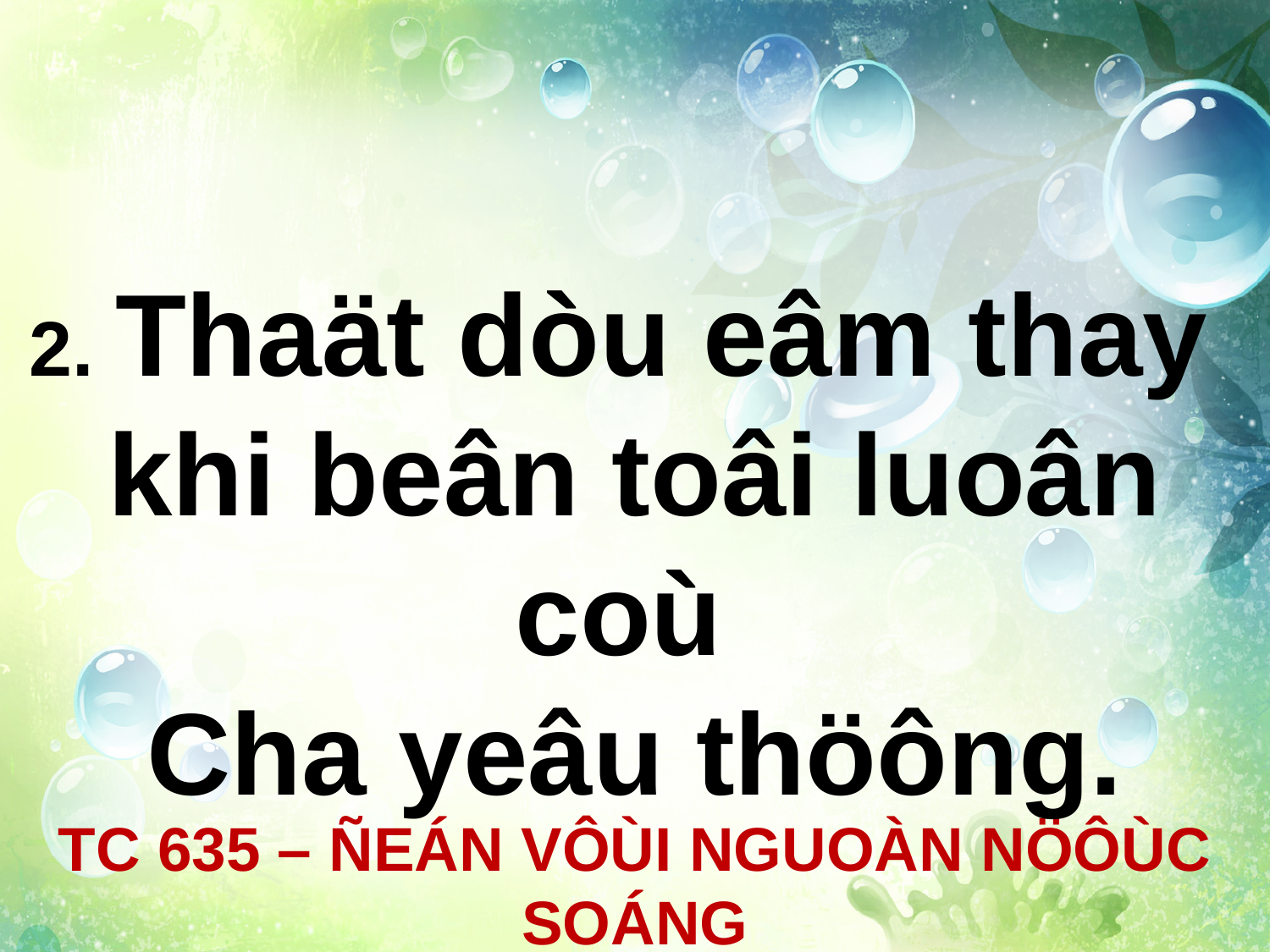

2. Thaät dòu eâm thay
khi beân toâi luoân coù
Cha yeâu thöông.
TC 635 – ÑEÁN VÔÙI NGUOÀN NÖÔÙC SOÁNG